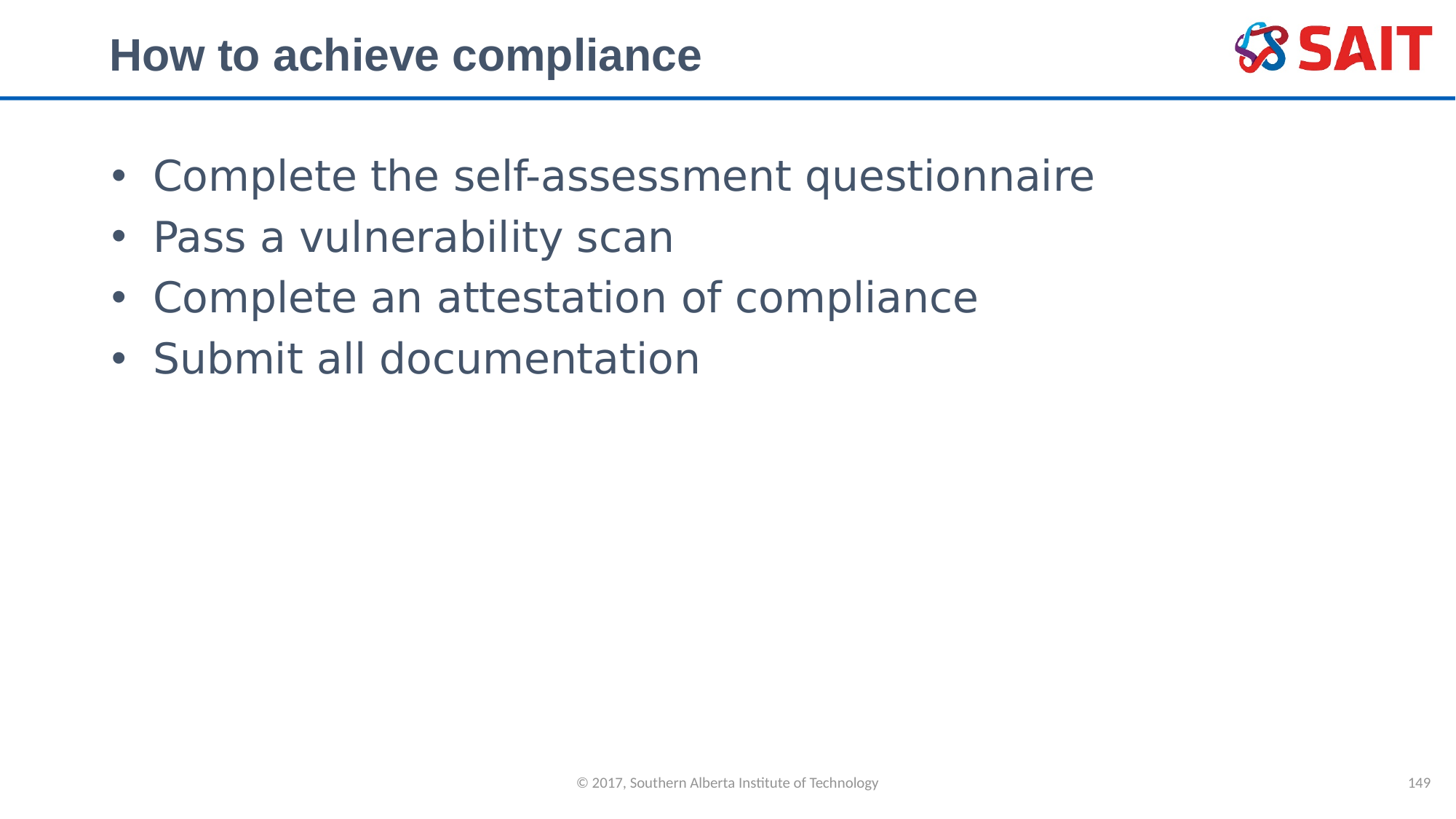

# How to achieve compliance
Complete the self-assessment questionnaire
Pass a vulnerability scan
Complete an attestation of compliance
Submit all documentation